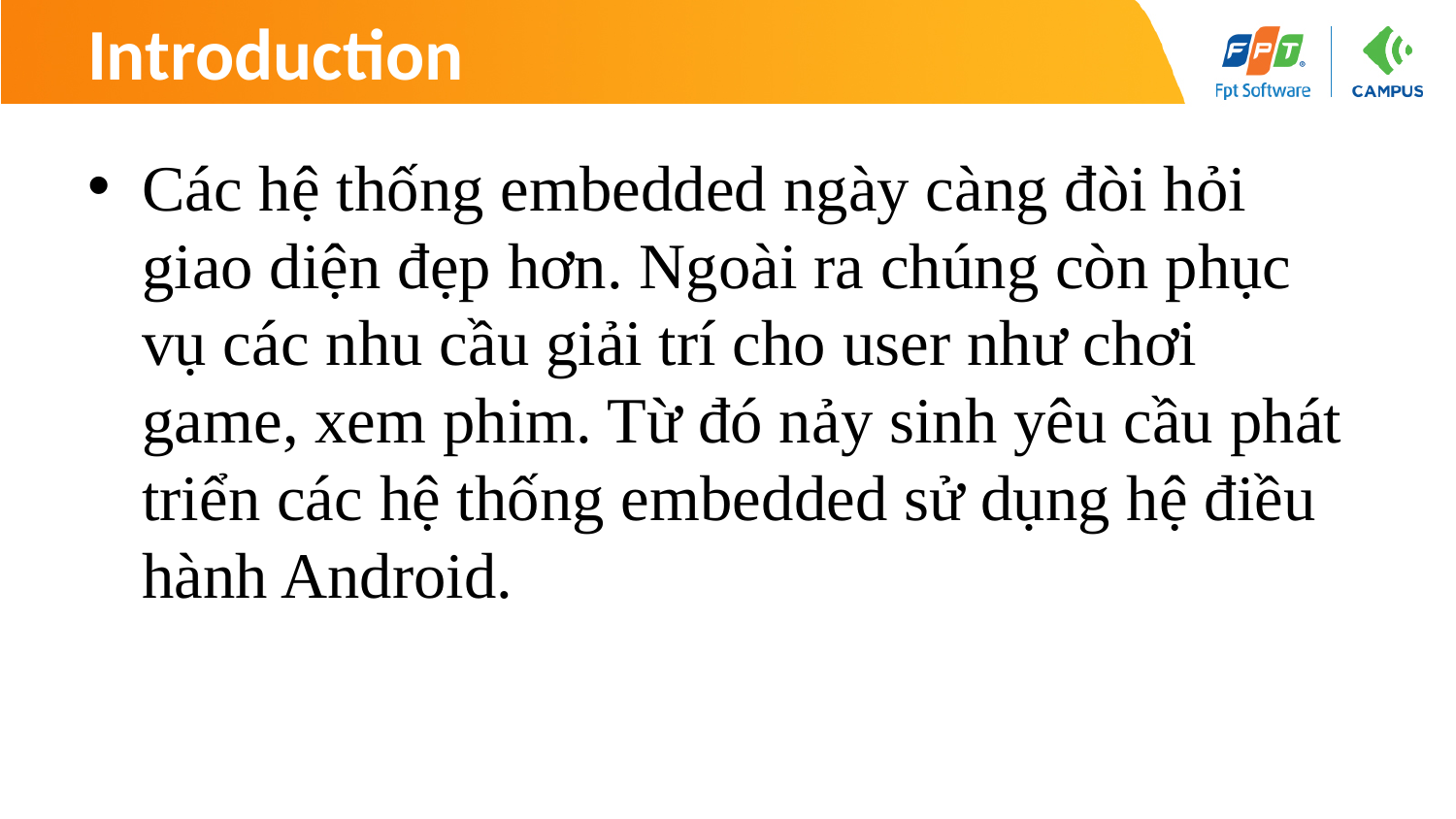

# Introduction
Các hệ thống embedded ngày càng đòi hỏi giao diện đẹp hơn. Ngoài ra chúng còn phục vụ các nhu cầu giải trí cho user như chơi game, xem phim. Từ đó nảy sinh yêu cầu phát triển các hệ thống embedded sử dụng hệ điều hành Android.